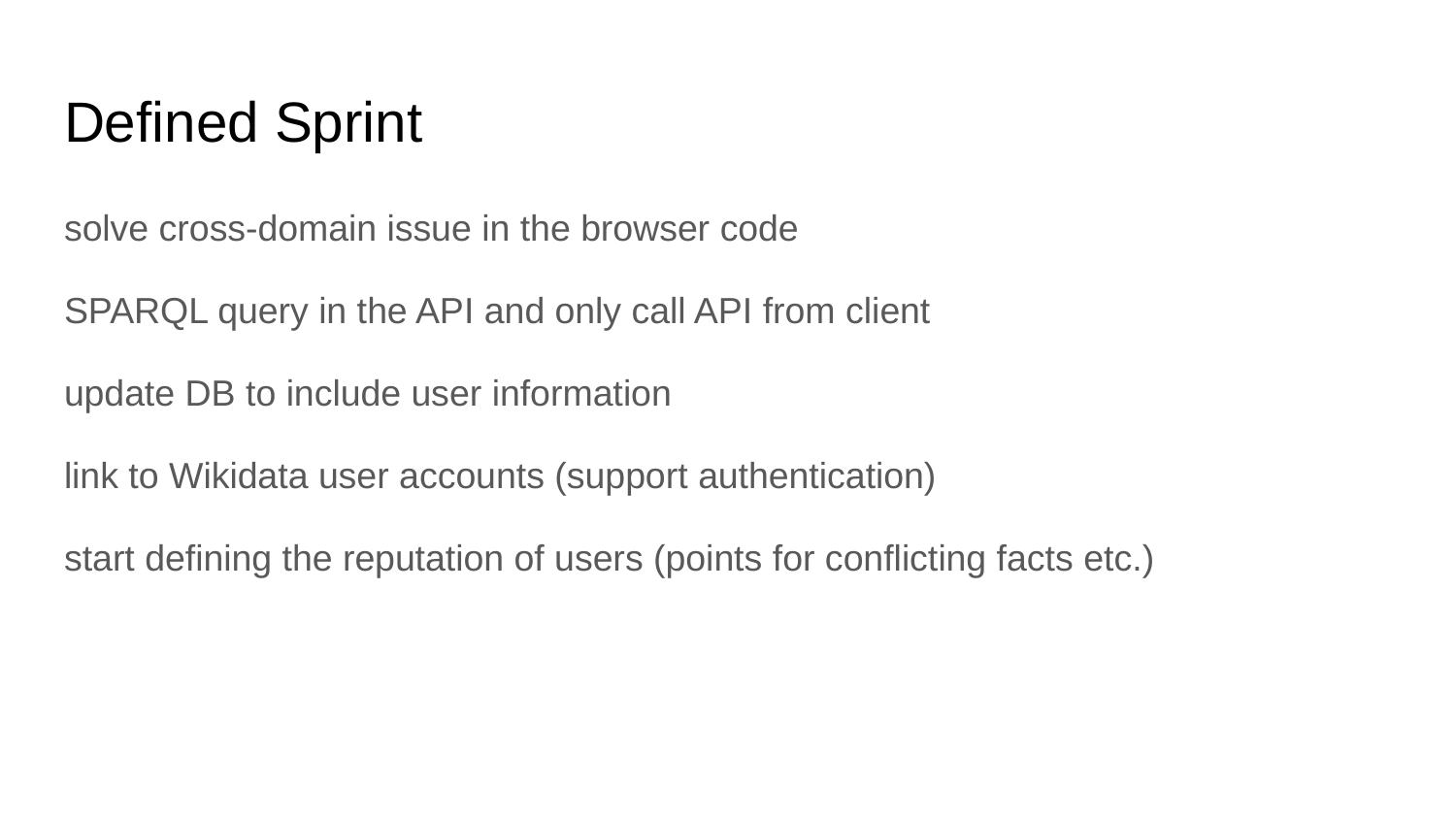

# Defined Sprint
solve cross-domain issue in the browser code
SPARQL query in the API and only call API from client
update DB to include user information
link to Wikidata user accounts (support authentication)
start defining the reputation of users (points for conflicting facts etc.)